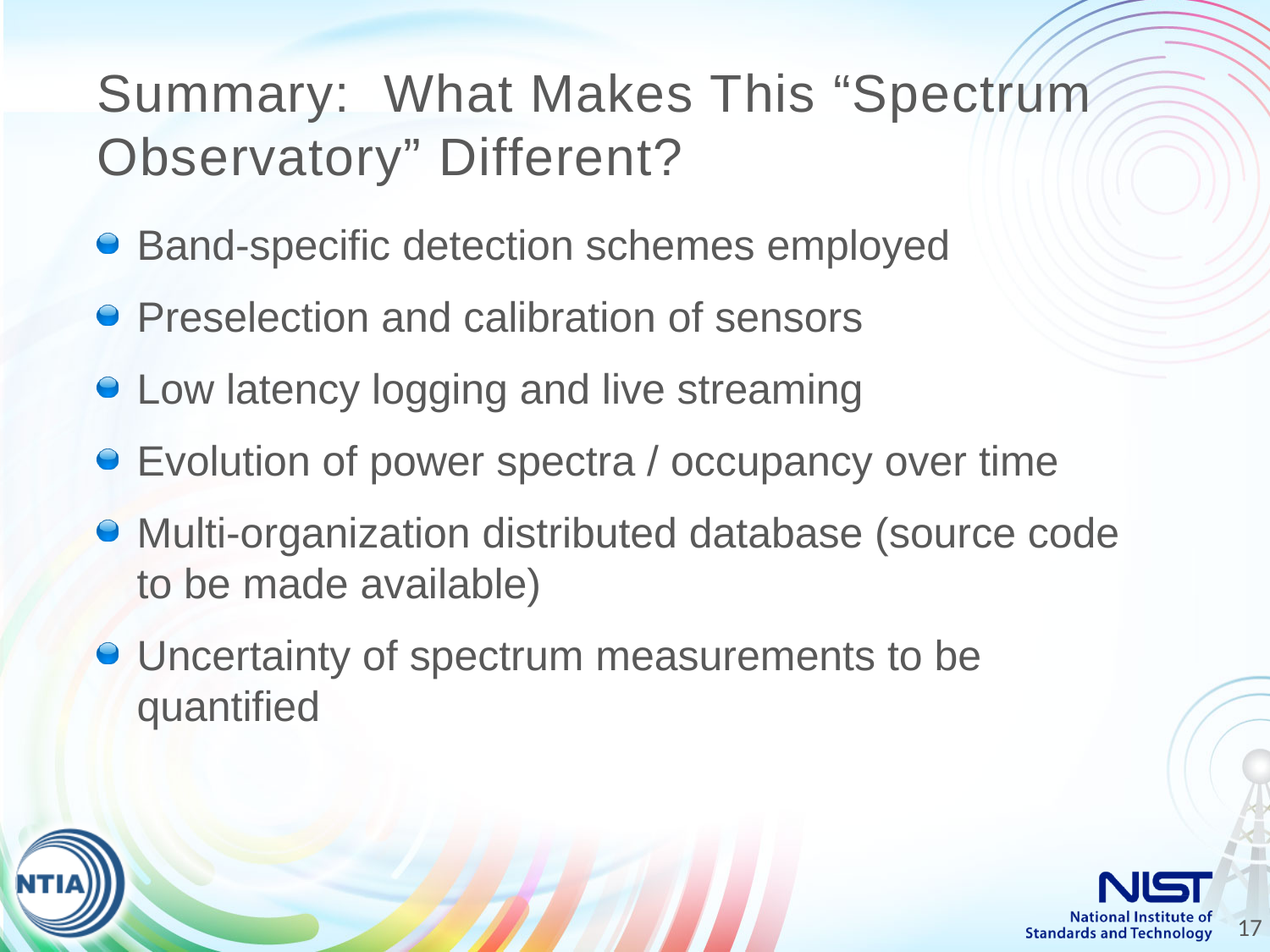

# Summary:  What Makes This “Spectrum Observatory” Different?
Band-specific detection schemes employed
Preselection and calibration of sensors
Low latency logging and live streaming
Evolution of power spectra / occupancy over time
Multi-organization distributed database (source code to be made available)
Uncertainty of spectrum measurements to be quantified
17